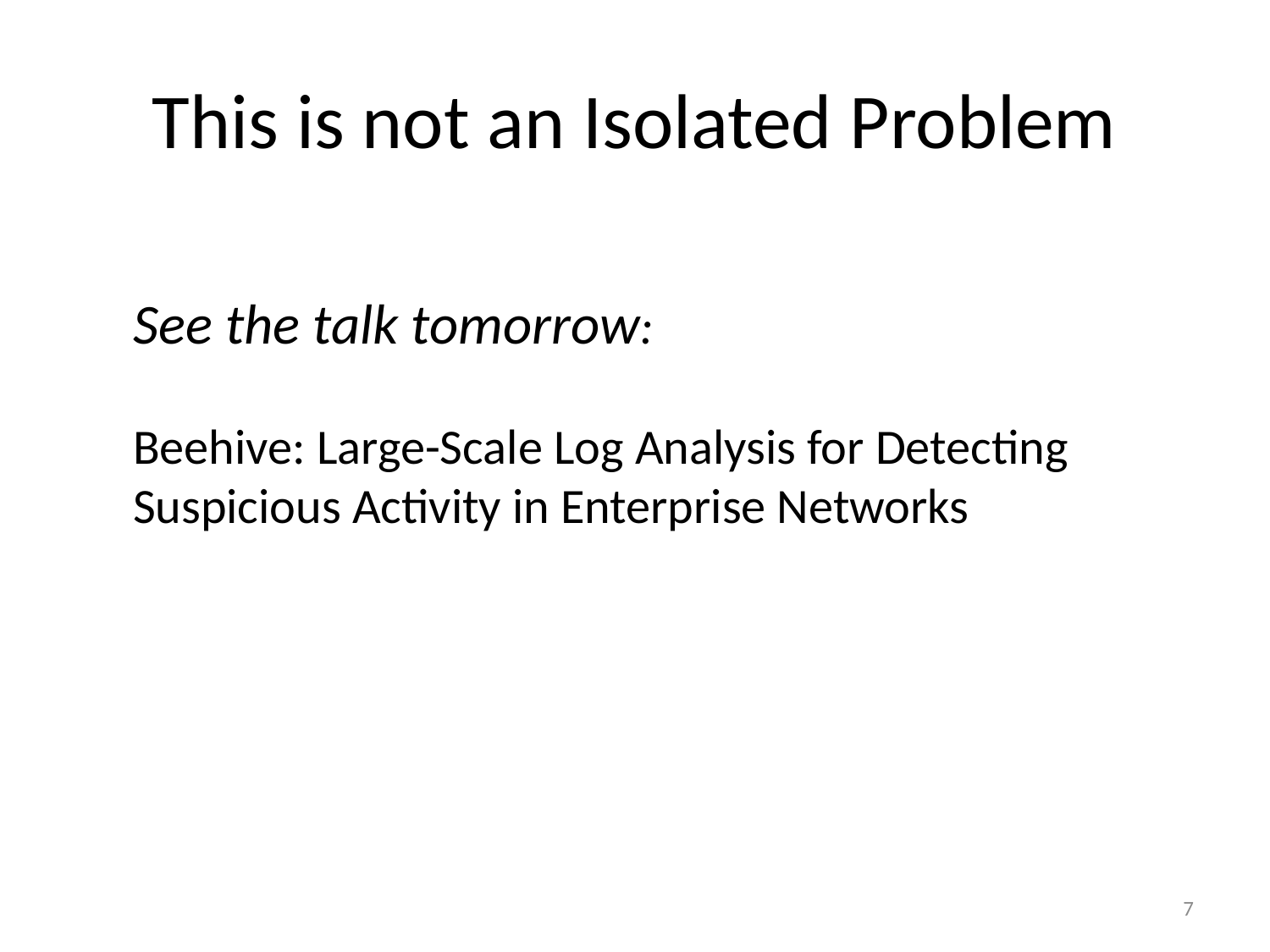

# This is not an Isolated Problem
See the talk tomorrow:

Beehive: Large-Scale Log Analysis for Detecting Suspicious Activity in Enterprise Networks
7